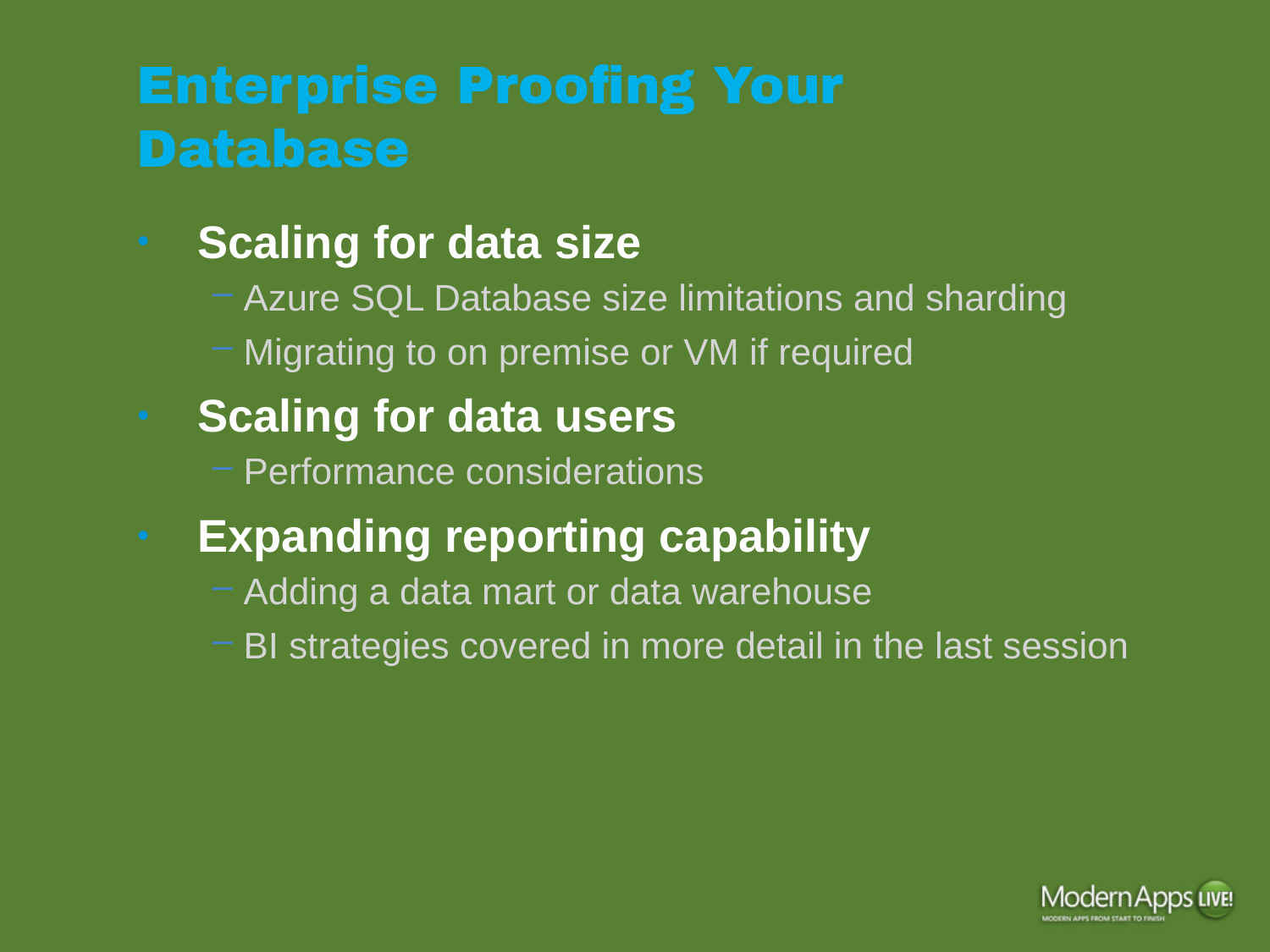

# Enterprise Proofing Your Database
Scaling for data size
Azure SQL Database size limitations and sharding
Migrating to on premise or VM if required
Scaling for data users
Performance considerations
Expanding reporting capability
Adding a data mart or data warehouse
BI strategies covered in more detail in the last session